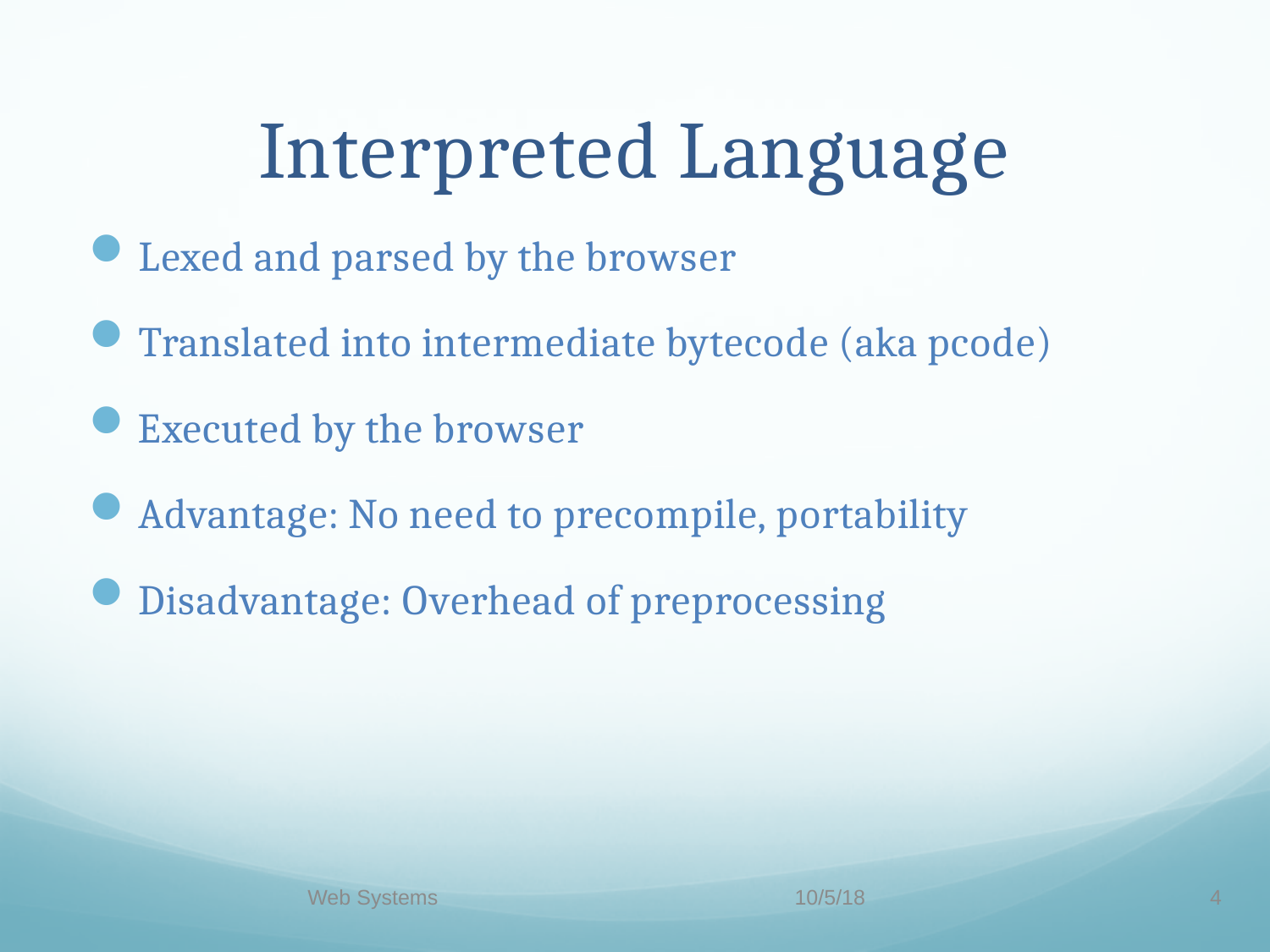

# Interpreted Language
Lexed and parsed by the browser
Translated into intermediate bytecode (aka pcode)
Executed by the browser
Advantage: No need to precompile, portability
Disadvantage: Overhead of preprocessing
Web Systems
10/5/18
4